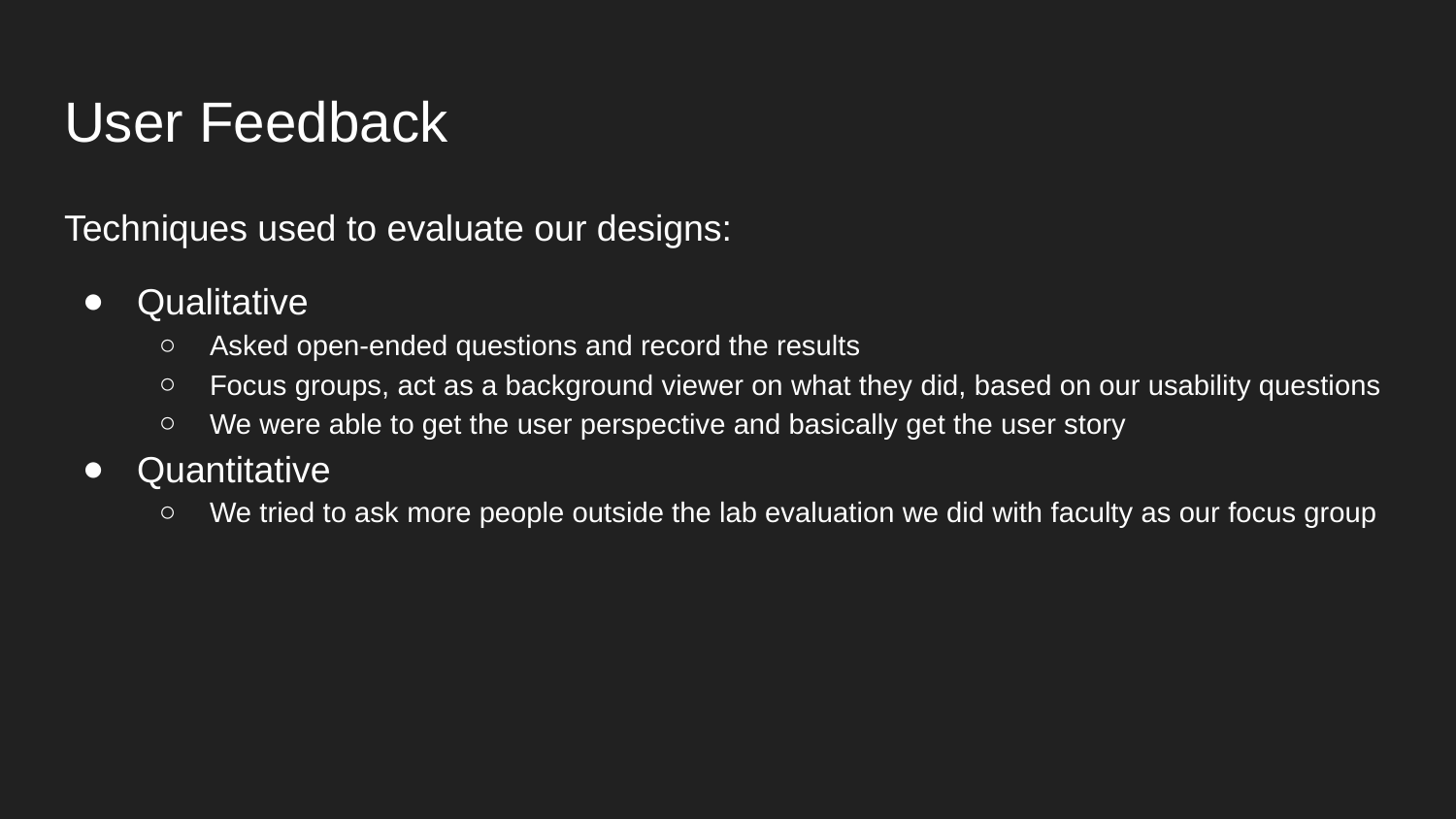

# User Feedback
Techniques used to evaluate our designs:
Qualitative
Asked open-ended questions and record the results
Focus groups, act as a background viewer on what they did, based on our usability questions
We were able to get the user perspective and basically get the user story
Quantitative
We tried to ask more people outside the lab evaluation we did with faculty as our focus group